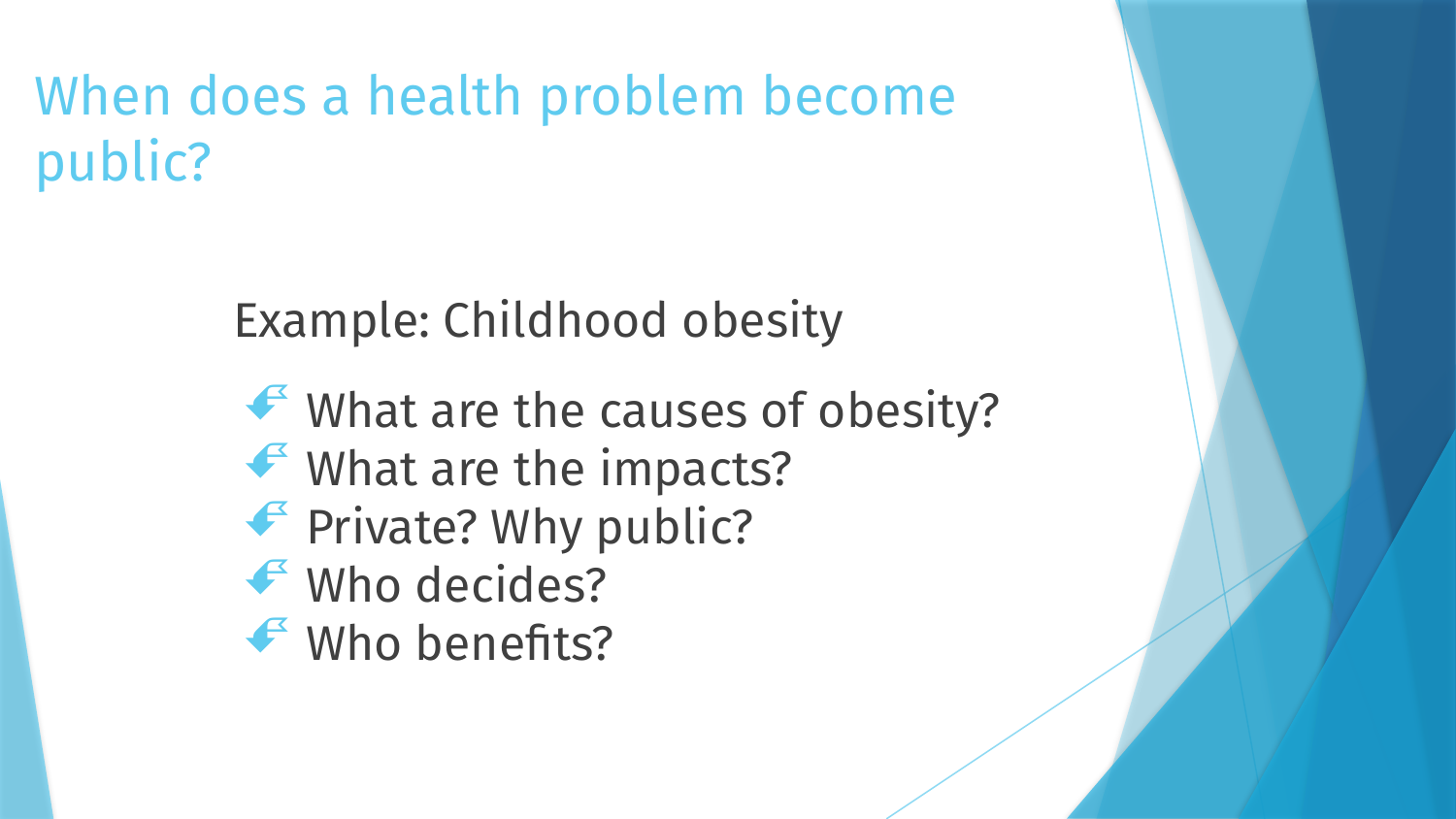

# When does a health problem become public?

Example: Childhood obesity
What are the causes of obesity?
What are the impacts?
Private? Why public?
Who decides?
Who benefits?